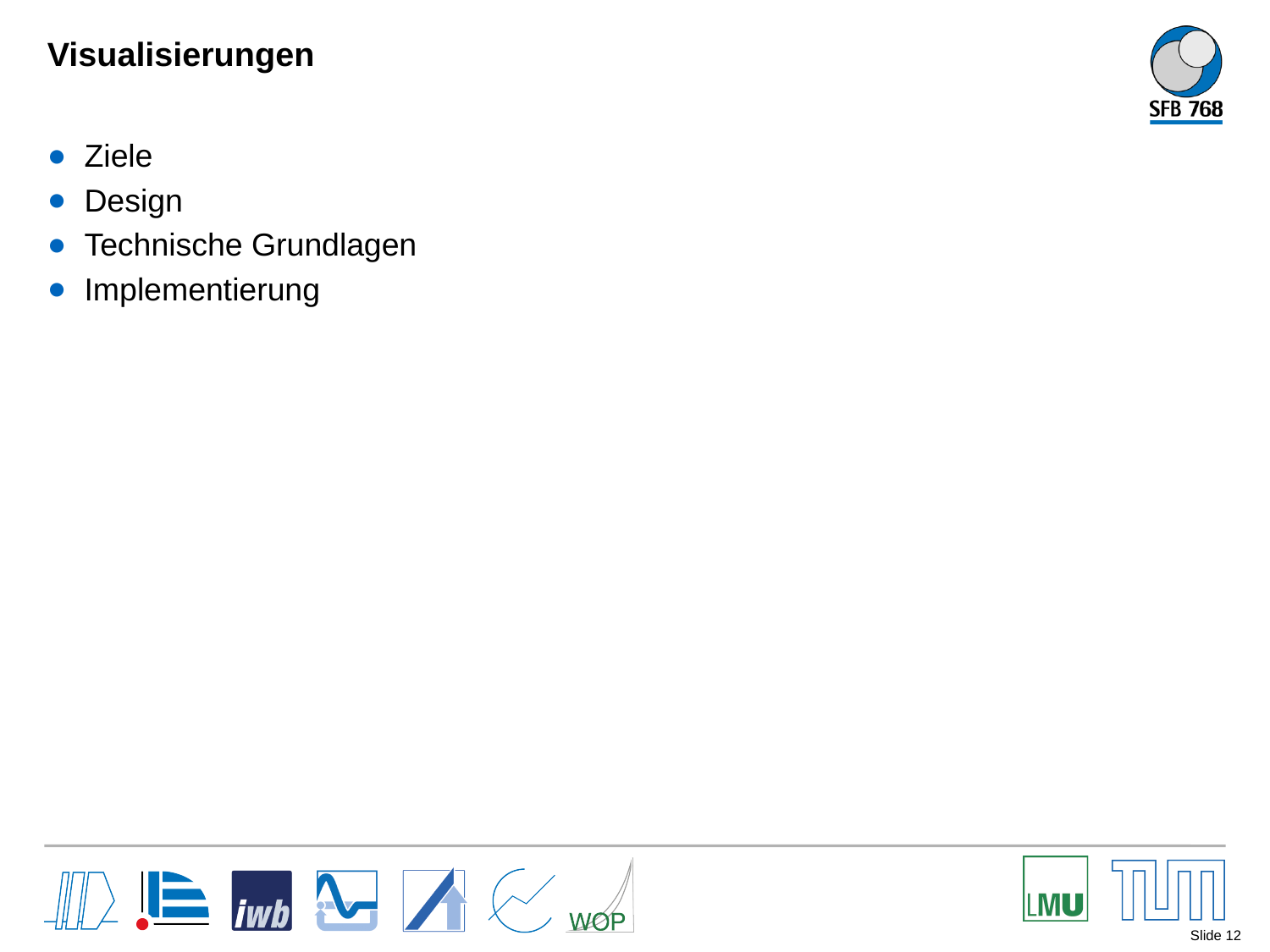

# Visualisierungen
Ziele
Design
Technische Grundlagen
Implementierung